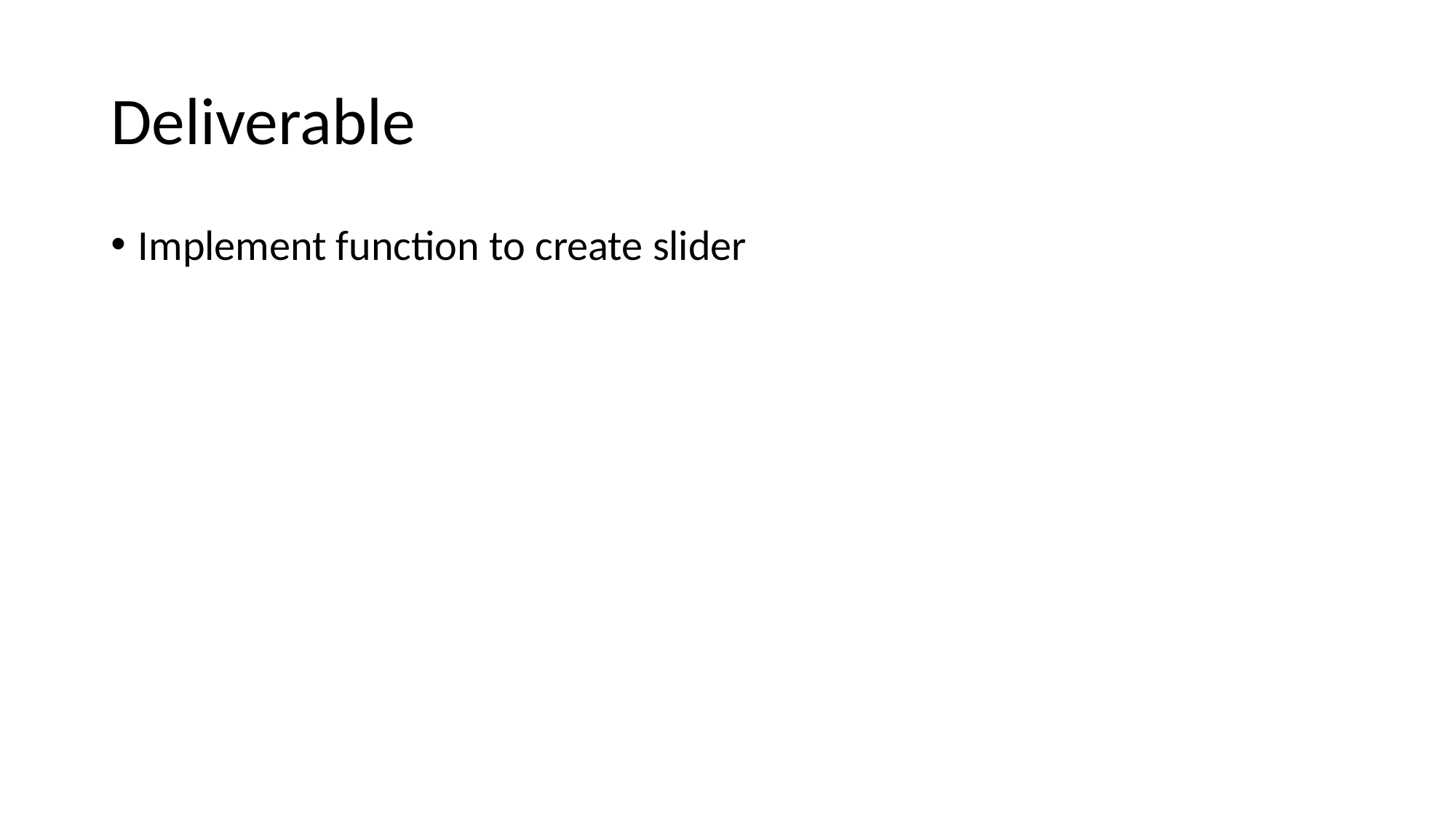

# Deliverable
Implement function to create slider